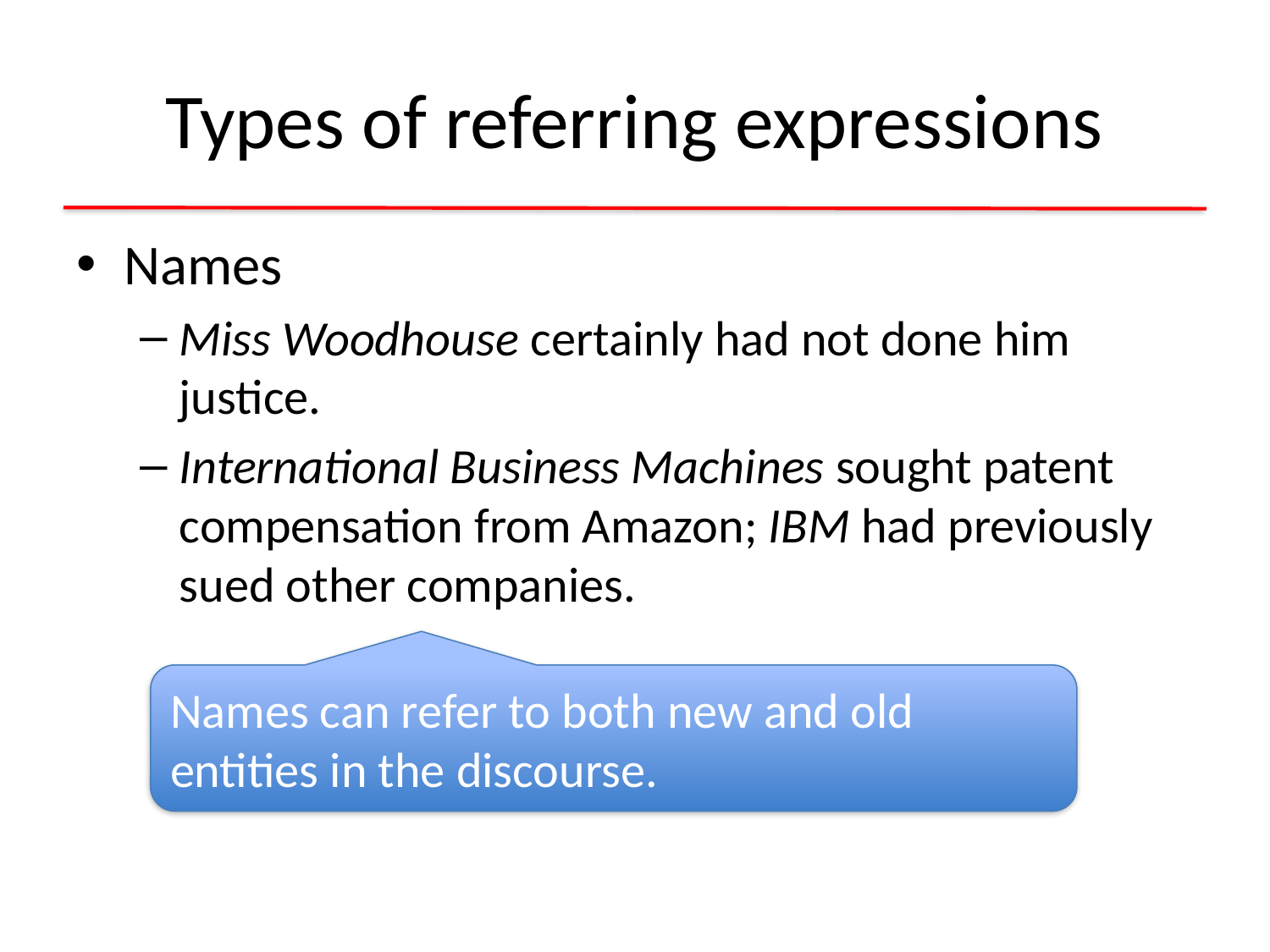

# Types of referring expressions
Names
Miss Woodhouse certainly had not done him justice.
International Business Machines sought patent compensation from Amazon; IBM had previously sued other companies.
Names can refer to both new and old entities in the discourse.